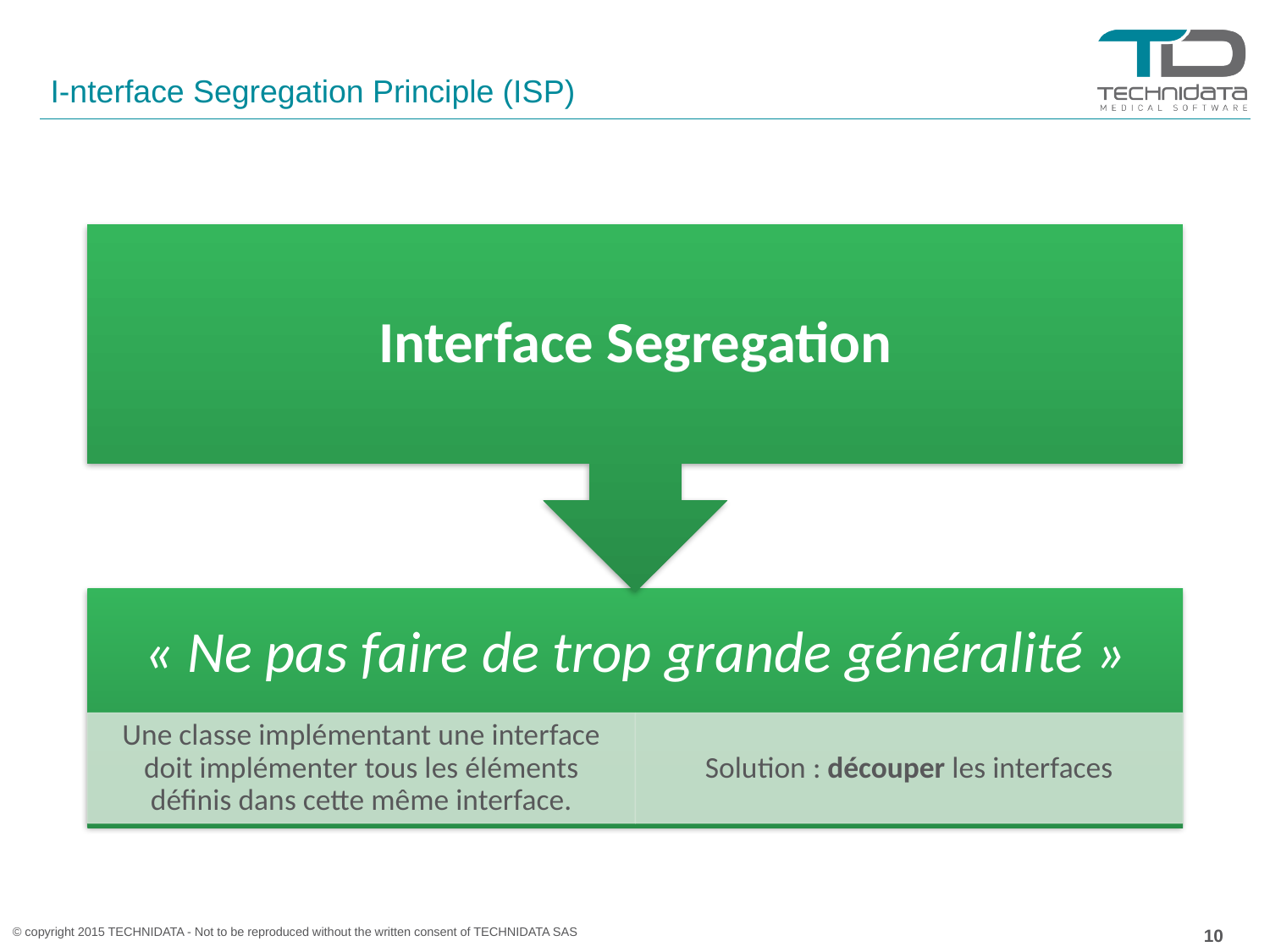

# I-nterface Segregation Principle (ISP)
« Ne pas faire de trop grande généralité »
Une classe implémentant une interface doit implémenter tous les éléments définis dans cette même interface.
Solution : découper les interfaces
Interface Segregation